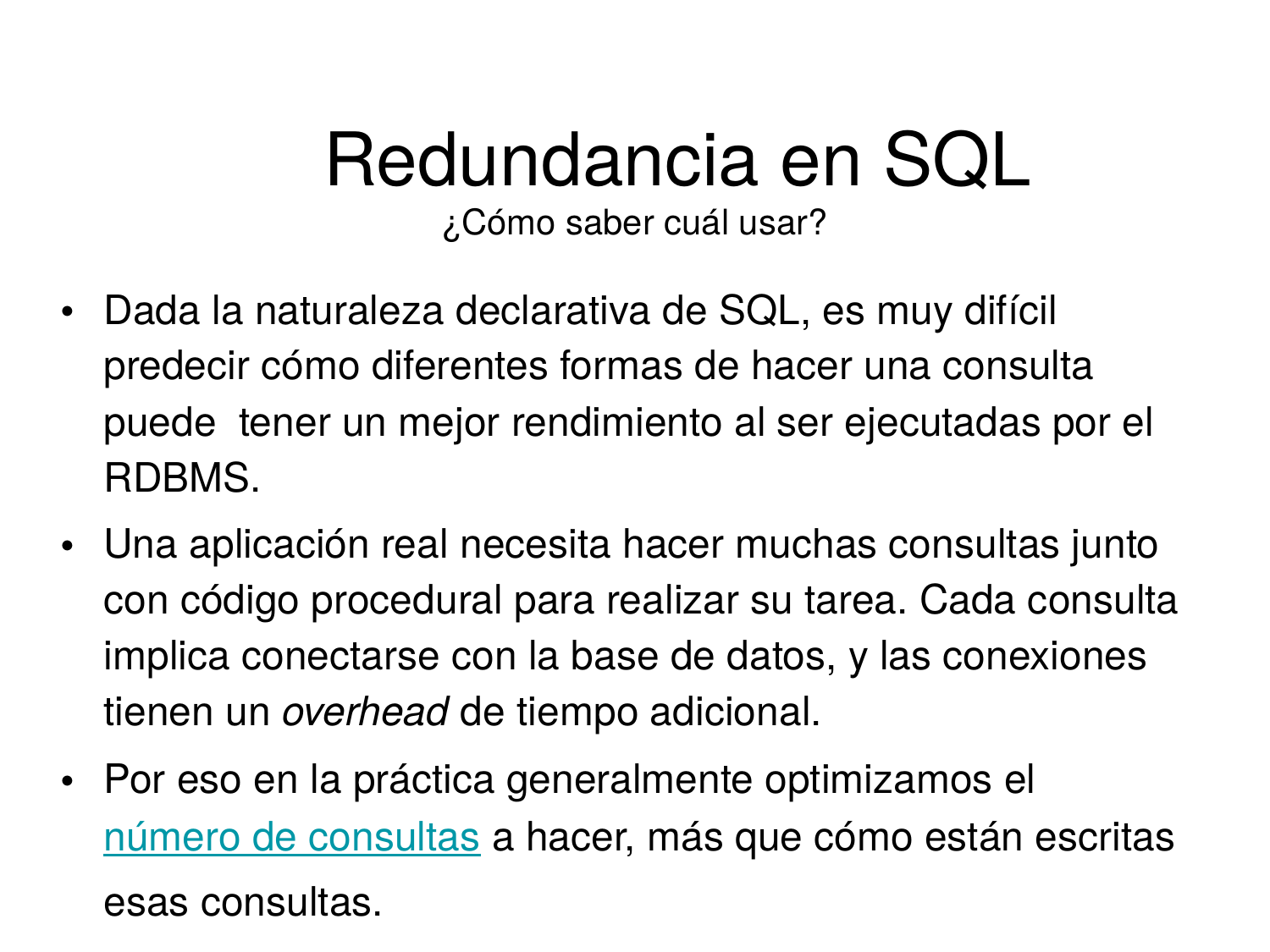

Redundancia en SQL
¿Cómo saber cuál usar?
Dada la naturaleza declarativa de SQL, es muy difícil predecir cómo diferentes formas de hacer una consulta puede  tener un mejor rendimiento al ser ejecutadas por el RDBMS.
Una aplicación real necesita hacer muchas consultas junto con código procedural para realizar su tarea. Cada consulta implica conectarse con la base de datos, y las conexiones tienen un overhead de tiempo adicional.
Por eso en la práctica generalmente optimizamos el número de consultas a hacer, más que cómo están escritas esas consultas.